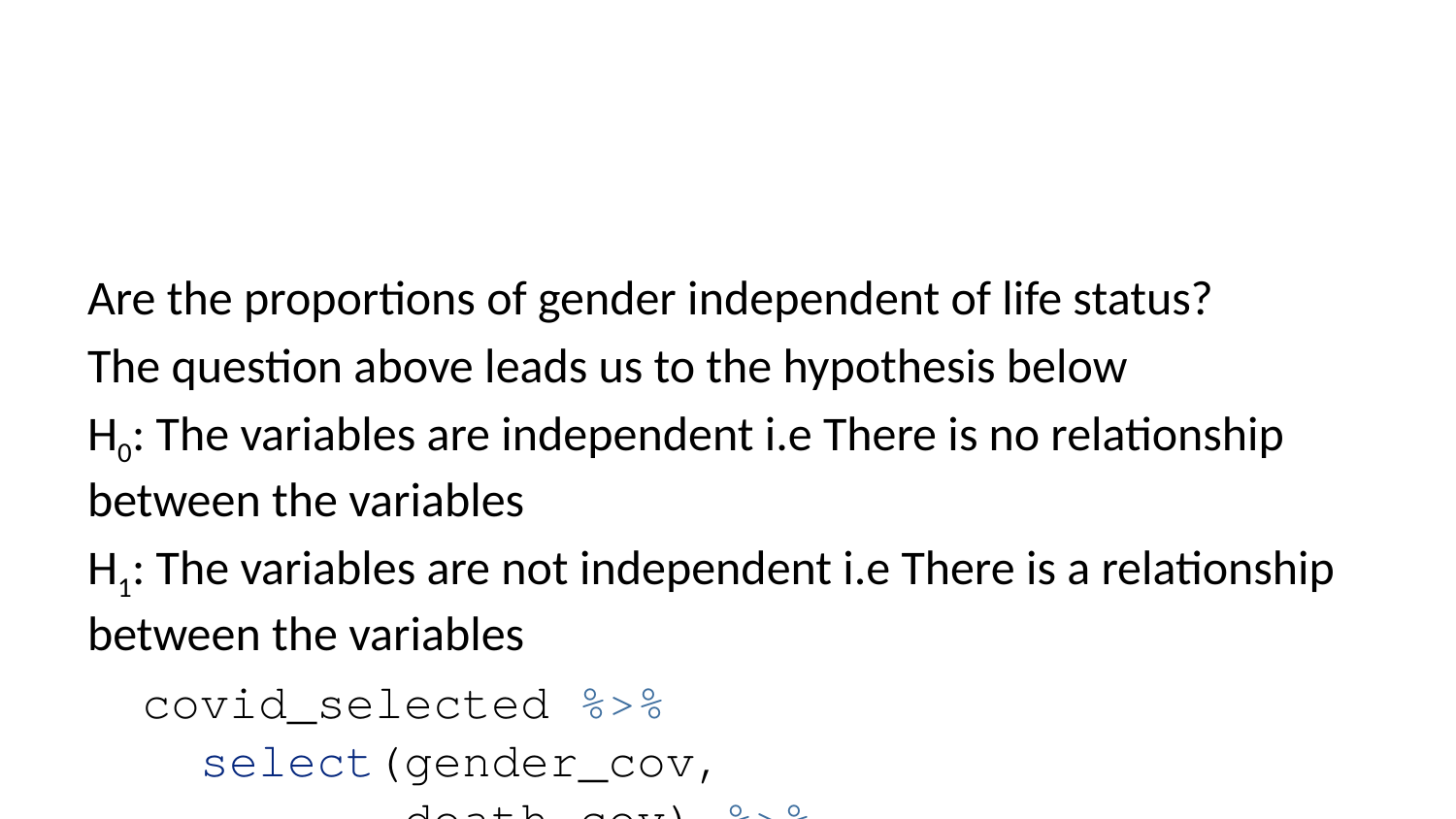

Are the proportions of gender independent of life status?
The question above leads us to the hypothesis below
H0: The variables are independent i.e There is no relationship between the variables
H1: The variables are not independent i.e There is a relationship between the variables
covid_selected %>%
  select(gender_cov,
         death_cov) %>%
  table() %>%
  chisq.test()
##
##  Pearson's Chi-squared test with Yates' continuity correction
##
## data:  .
## X-squared = 7.6428, df = 1, p-value = 0.0057
Decision rule: If p-value is < 0.05, we reject null hypothesis, otherwise, we fail to reject null hypothesis
Conclusion: Since the p-value is < 0.05, we reject null hypothesis and conclude that there is a relationship between the death and gender variable